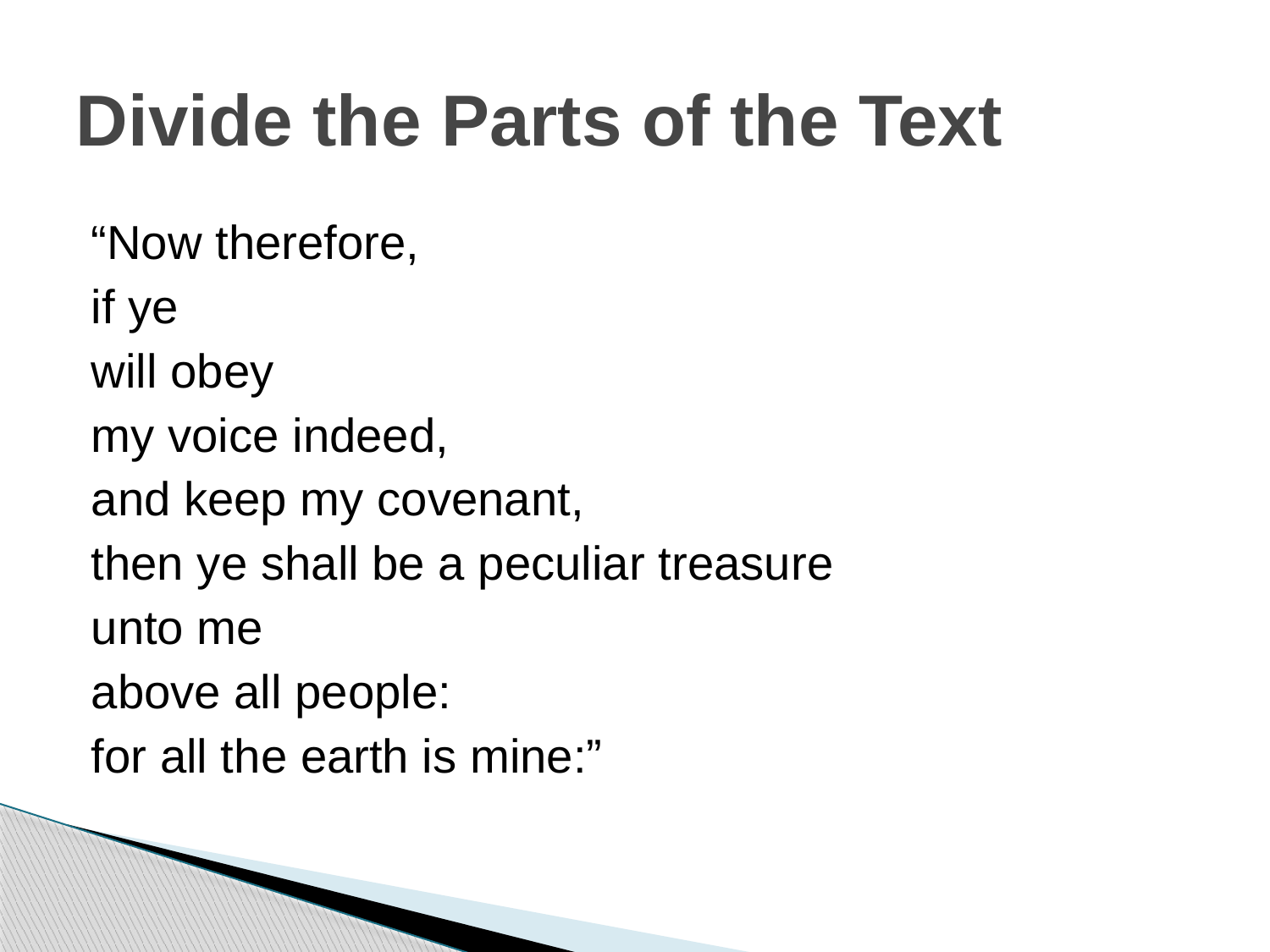

# Divide the Parts of the Text
“Now therefore,
if ye
will obey
my voice indeed,
and keep my covenant,
then ye shall be a peculiar treasure
unto me
above all people:
for all the earth is mine:”